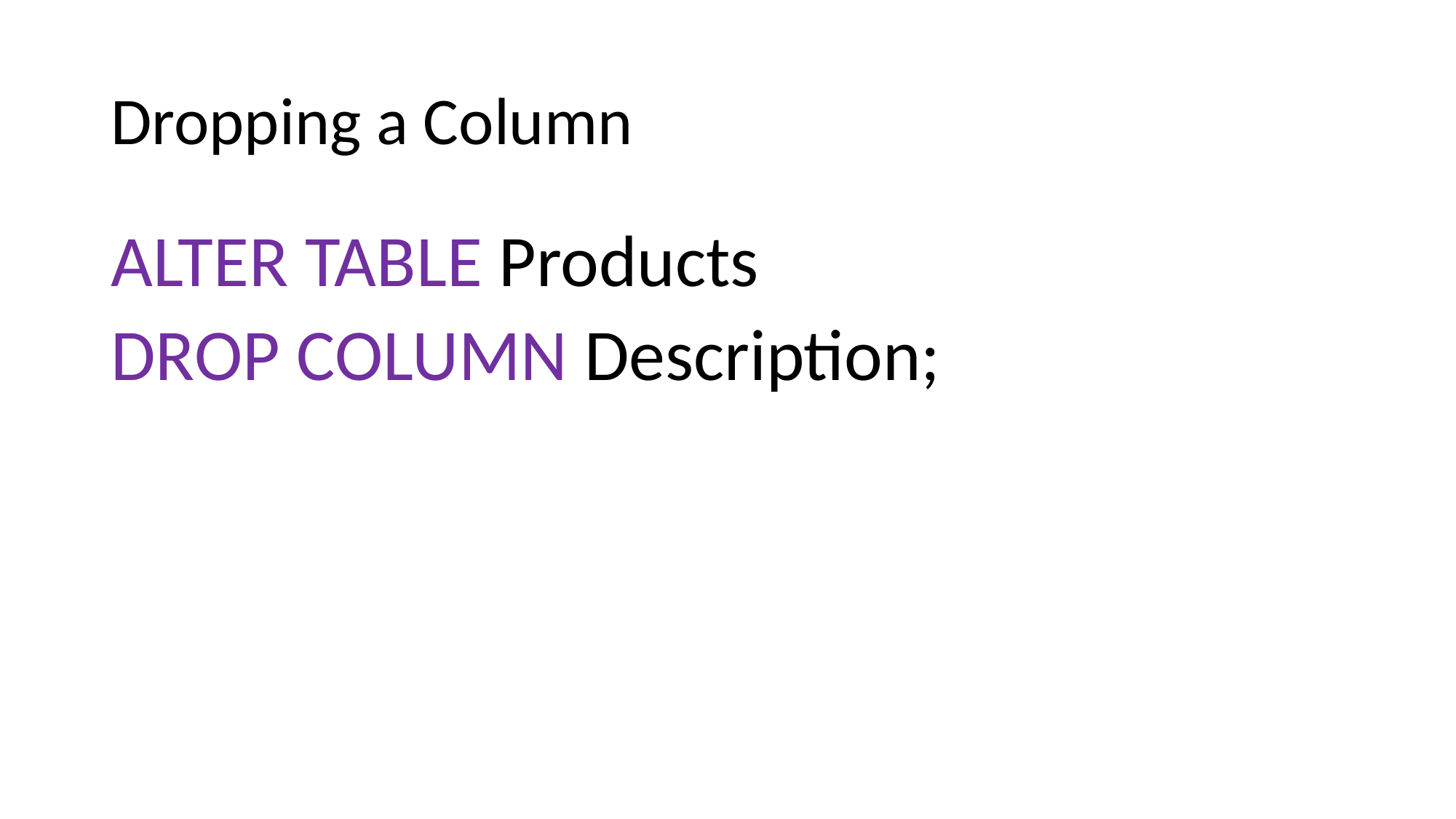

# Dropping a Column
ALTER TABLE Products
DROP COLUMN Description;